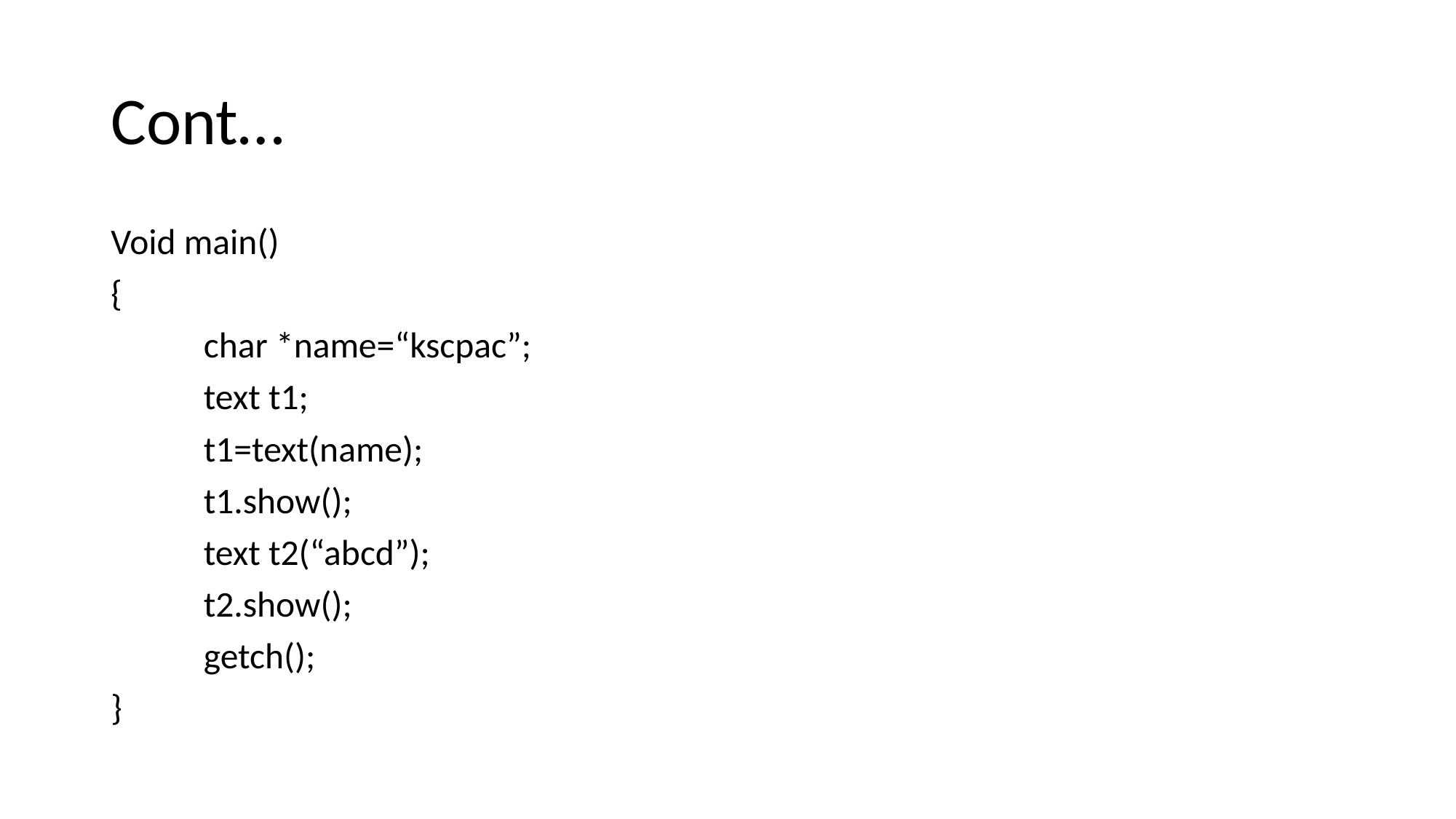

# Cont…
Void main()
{
	char *name=“kscpac”;
	text t1;
	t1=text(name);
	t1.show();
	text t2(“abcd”);
	t2.show();
	getch();
}